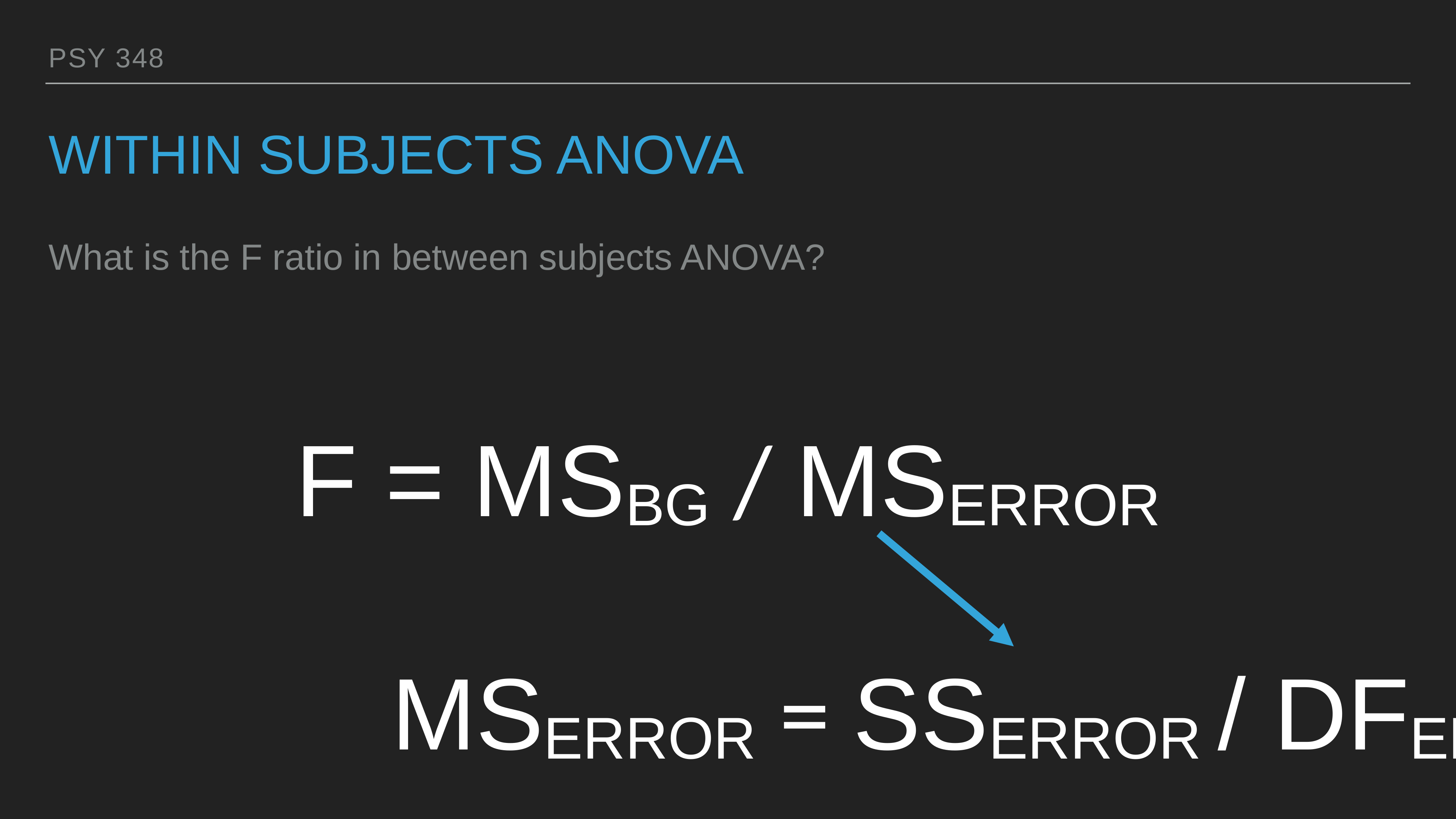

PSY 348
# WITHIN subjects ANOVA
What is the F ratio in between subjects ANOVA?
F = MSBG / MSError

MSError = SSError / dferror